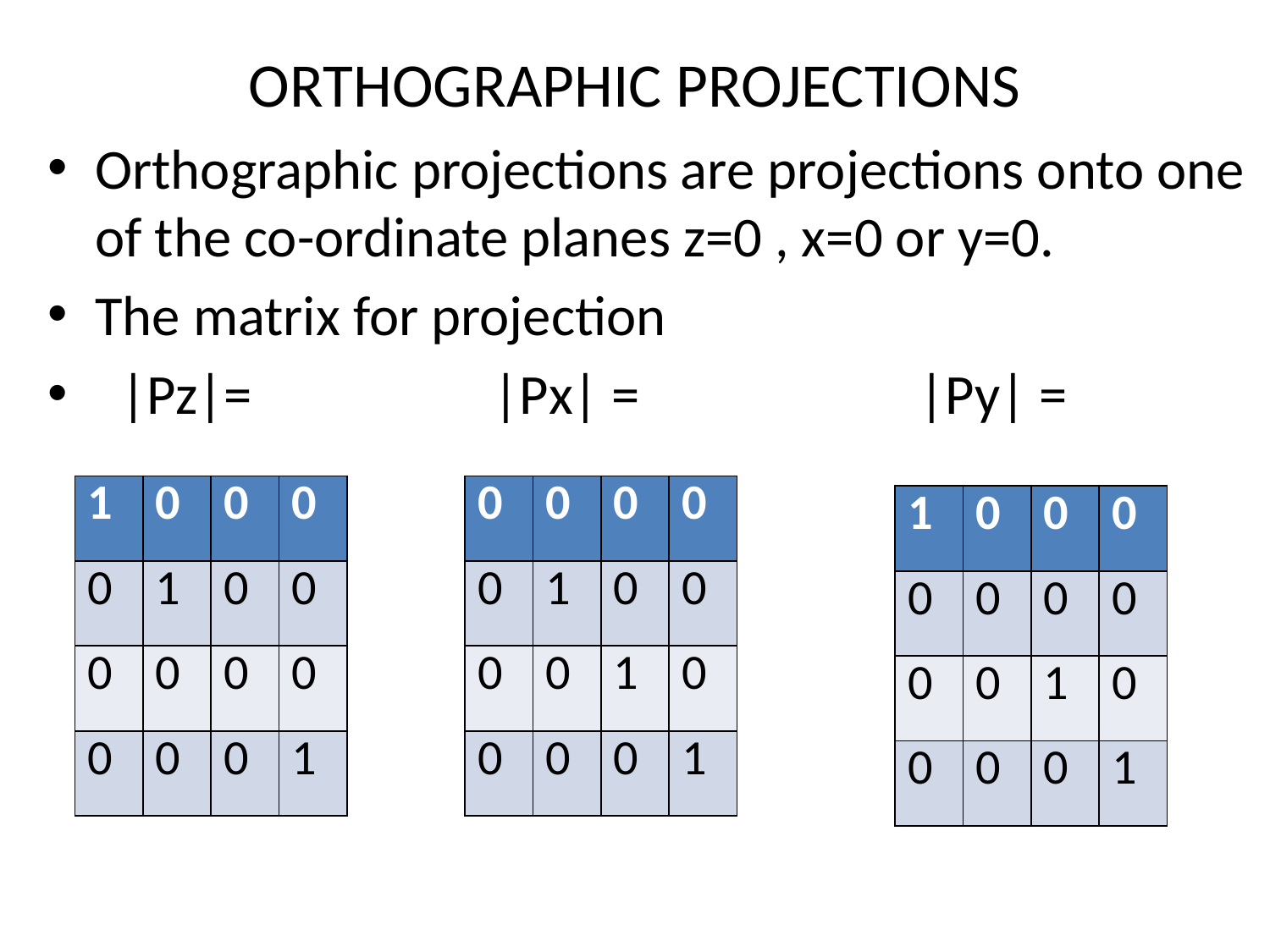

# ORTHOGRAPHIC PROJECTIONS
Orthographic projections are projections onto one of the co-ordinate planes z=0 , x=0 or y=0.
The matrix for projection
  |Pz|=                   |Px| =                      |Py| =
| 1 | 0 | 0 | 0 |
| --- | --- | --- | --- |
| 0 | 1 | 0 | 0 |
| 0 | 0 | 0 | 0 |
| 0 | 0 | 0 | 1 |
| 0 | 0 | 0 | 0 |
| --- | --- | --- | --- |
| 0 | 1 | 0 | 0 |
| 0 | 0 | 1 | 0 |
| 0 | 0 | 0 | 1 |
| 1 | 0 | 0 | 0 |
| --- | --- | --- | --- |
| 0 | 0 | 0 | 0 |
| 0 | 0 | 1 | 0 |
| 0 | 0 | 0 | 1 |